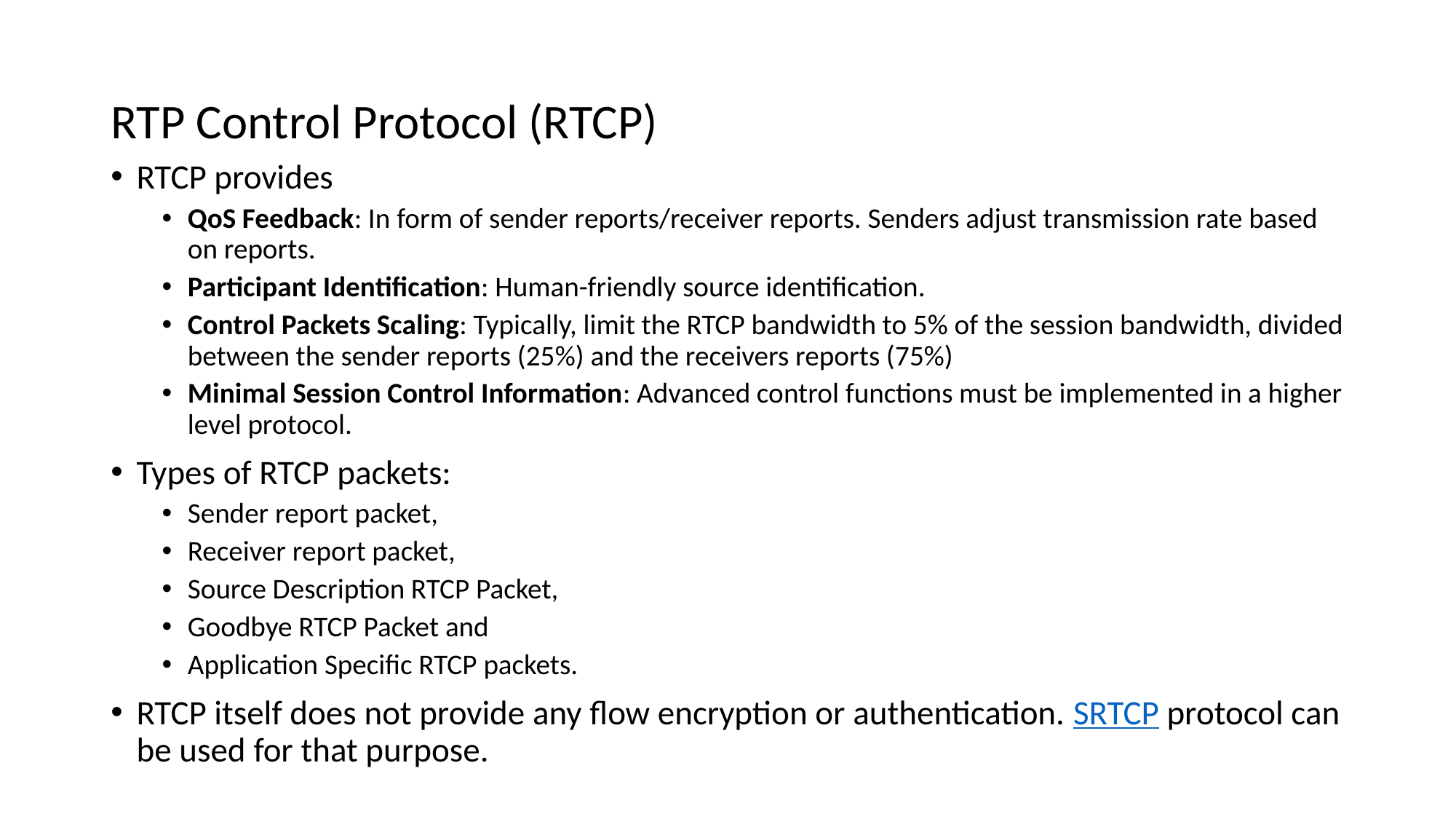

RTP Control Protocol (RTCP)
RTCP provides
QoS Feedback: In form of sender reports/receiver reports. Senders adjust transmission rate based on reports.
Participant Identification: Human-friendly source identification.
Control Packets Scaling: Typically, limit the RTCP bandwidth to 5% of the session bandwidth, divided between the sender reports (25%) and the receivers reports (75%)
Minimal Session Control Information: Advanced control functions must be implemented in a higher level protocol.
Types of RTCP packets:
Sender report packet,
Receiver report packet,
Source Description RTCP Packet,
Goodbye RTCP Packet and
Application Specific RTCP packets.
RTCP itself does not provide any flow encryption or authentication. SRTCP protocol can be used for that purpose.